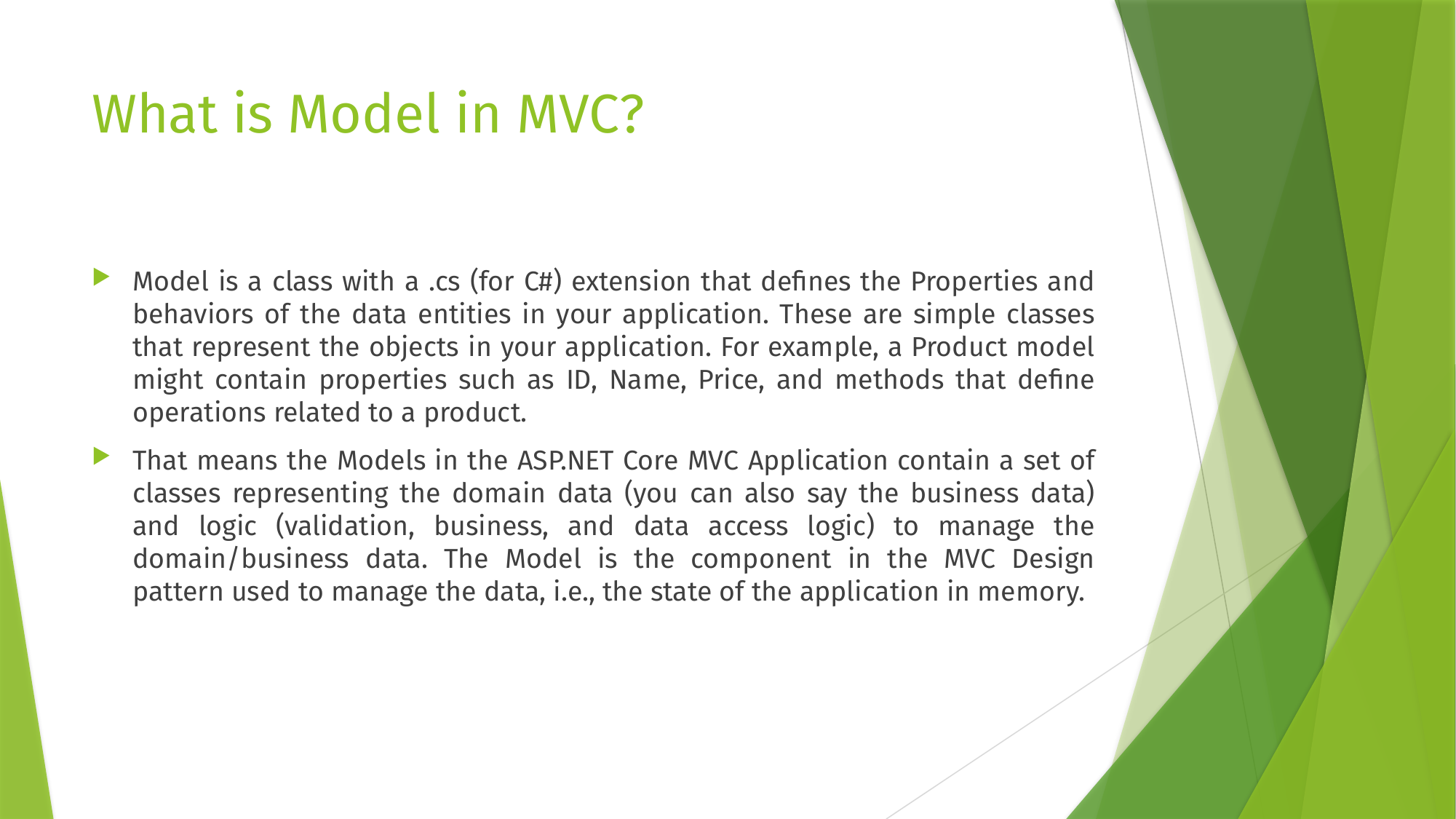

# What is Model in MVC?
Model is a class with a .cs (for C#) extension that defines the Properties and behaviors of the data entities in your application. These are simple classes that represent the objects in your application. For example, a Product model might contain properties such as ID, Name, Price, and methods that define operations related to a product.
That means the Models in the ASP.NET Core MVC Application contain a set of classes representing the domain data (you can also say the business data) and logic (validation, business, and data access logic) to manage the domain/business data. The Model is the component in the MVC Design pattern used to manage the data, i.e., the state of the application in memory.